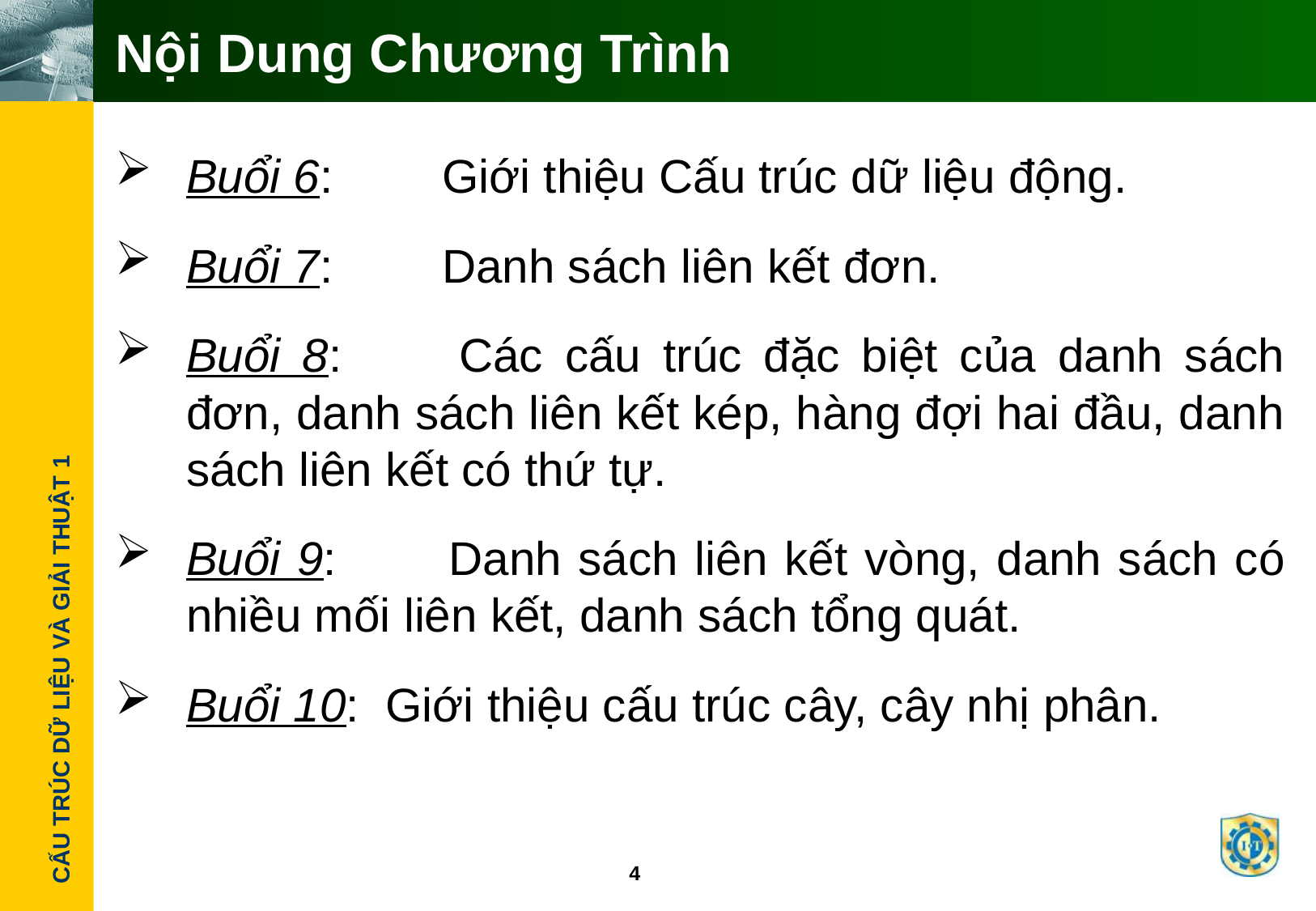

# Nội Dung Chương Trình
Buổi 6:	 Giới thiệu Cấu trúc dữ liệu động.
Buổi 7:	 Danh sách liên kết đơn.
Buổi 8:	 Các cấu trúc đặc biệt của danh sách đơn, danh sách liên kết kép, hàng đợi hai đầu, danh sách liên kết có thứ tự.
Buổi 9:	 Danh sách liên kết vòng, danh sách có nhiều mối liên kết, danh sách tổng quát.
Buổi 10:  Giới thiệu cấu trúc cây, cây nhị phân.